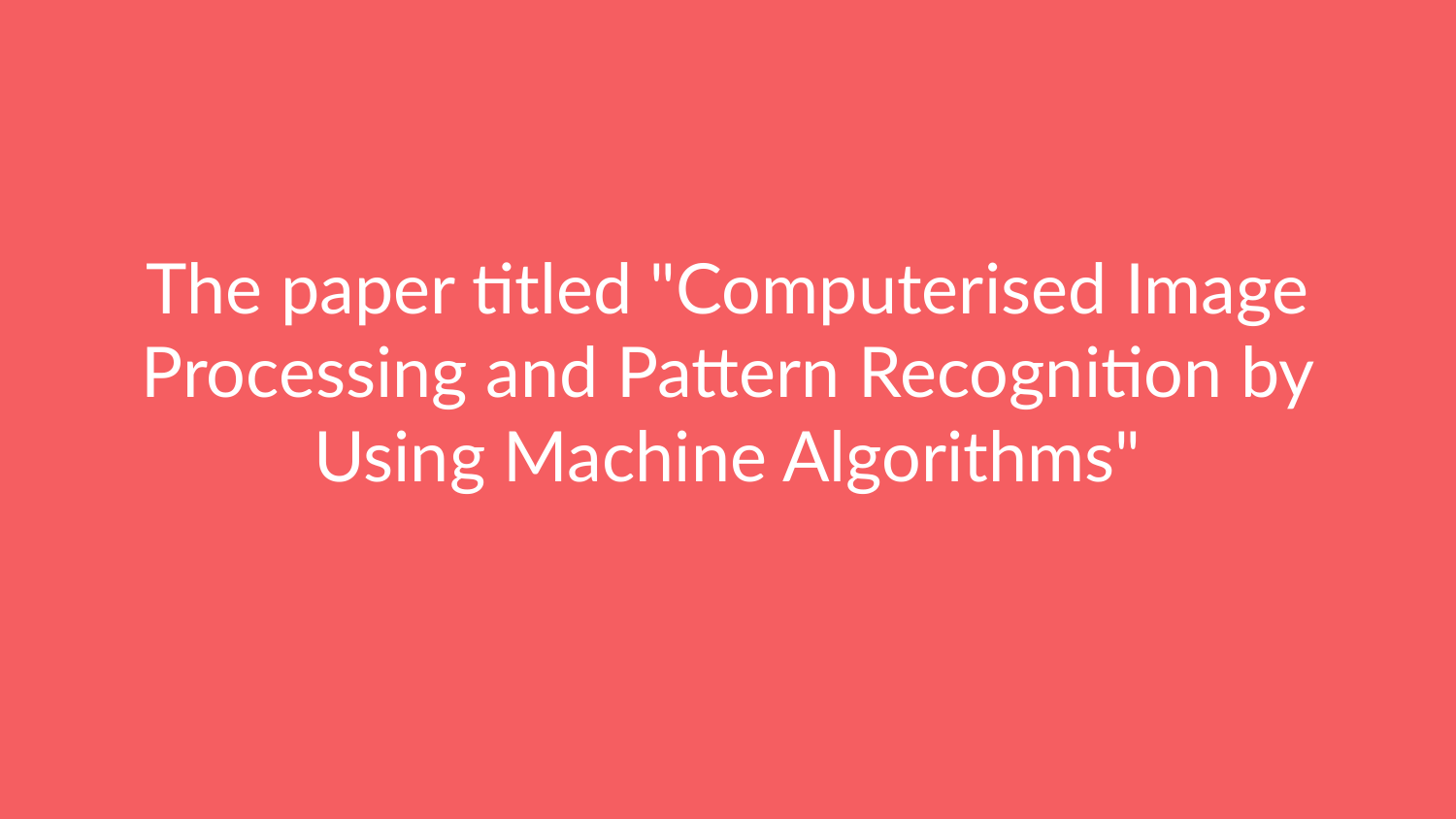

# The paper titled "Computerised Image Processing and Pattern Recognition by Using Machine Algorithms"